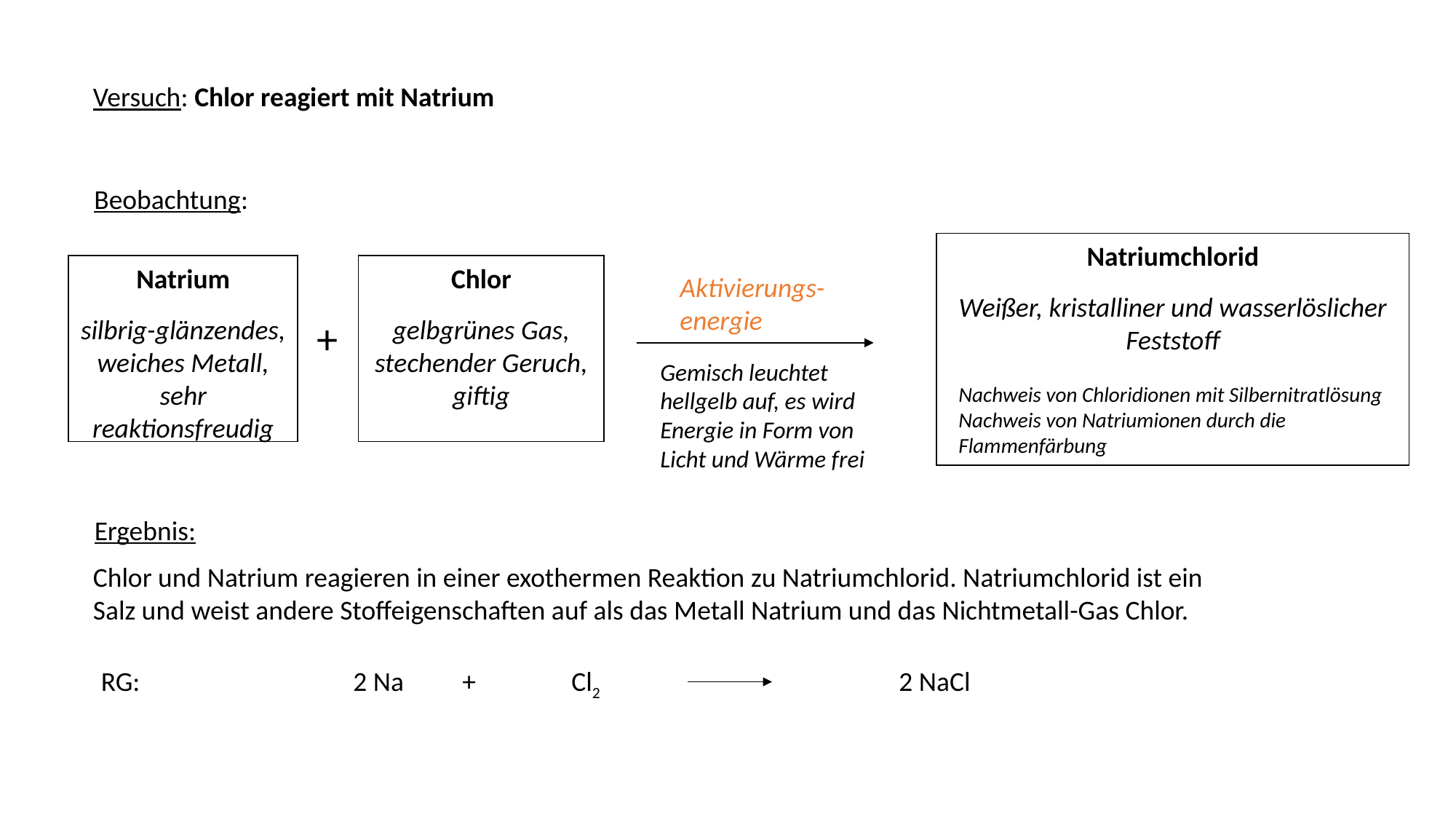

Versuch: Chlor reagiert mit Natrium
Beobachtung:
Natriumchlorid
Weißer, kristalliner und wasserlöslicher Feststoff

Nachweis von Chloridionen mit Silbernitratlösung
Nachweis von Natriumionen durch die Flammenfärbung
Natrium
silbrig-glänzendes, weiches Metall, sehr reaktionsfreudig
Chlor
gelbgrünes Gas, stechender Geruch, giftig
Aktivierungs-energie

+

Gemisch leuchtet hellgelb auf, es wird Energie in Form von Licht und Wärme frei

Ergebnis:
Chlor und Natrium reagieren in einer exothermen Reaktion zu Natriumchlorid. Natriumchlorid ist ein Salz und weist andere Stoffeigenschaften auf als das Metall Natrium und das Nichtmetall-Gas Chlor.
RG:
2 Na	+	Cl2			2 NaCl